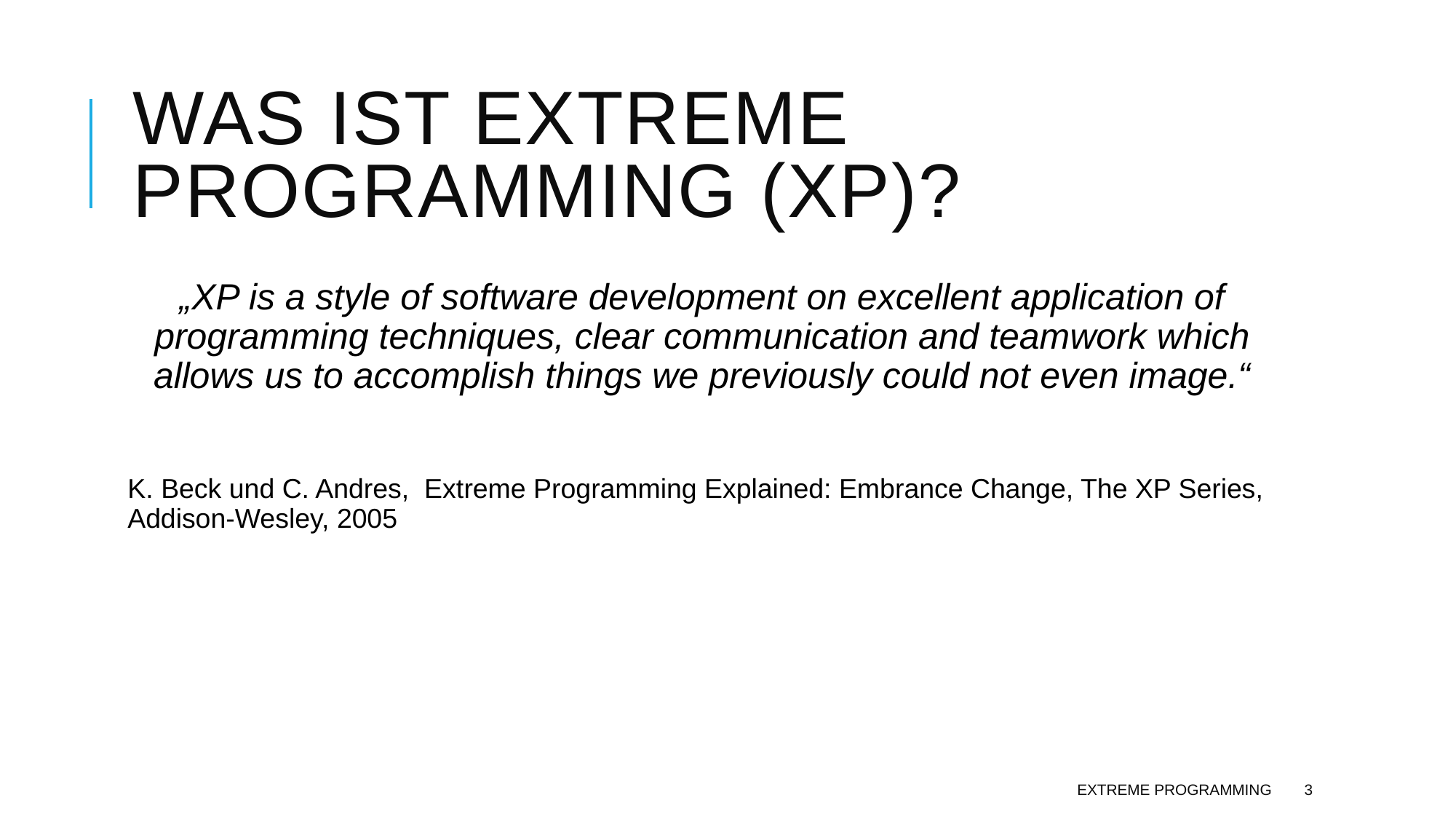

# Was ist eXtreme Programming (XP)?
„XP is a style of software development on excellent application of programming techniques, clear communication and teamwork which allows us to accomplish things we previously could not even image.“

K. Beck und C. Andres,  Extreme Programming Explained: Embrance Change, The XP Series, Addison-Wesley, 2005

eXtreme Programming
3